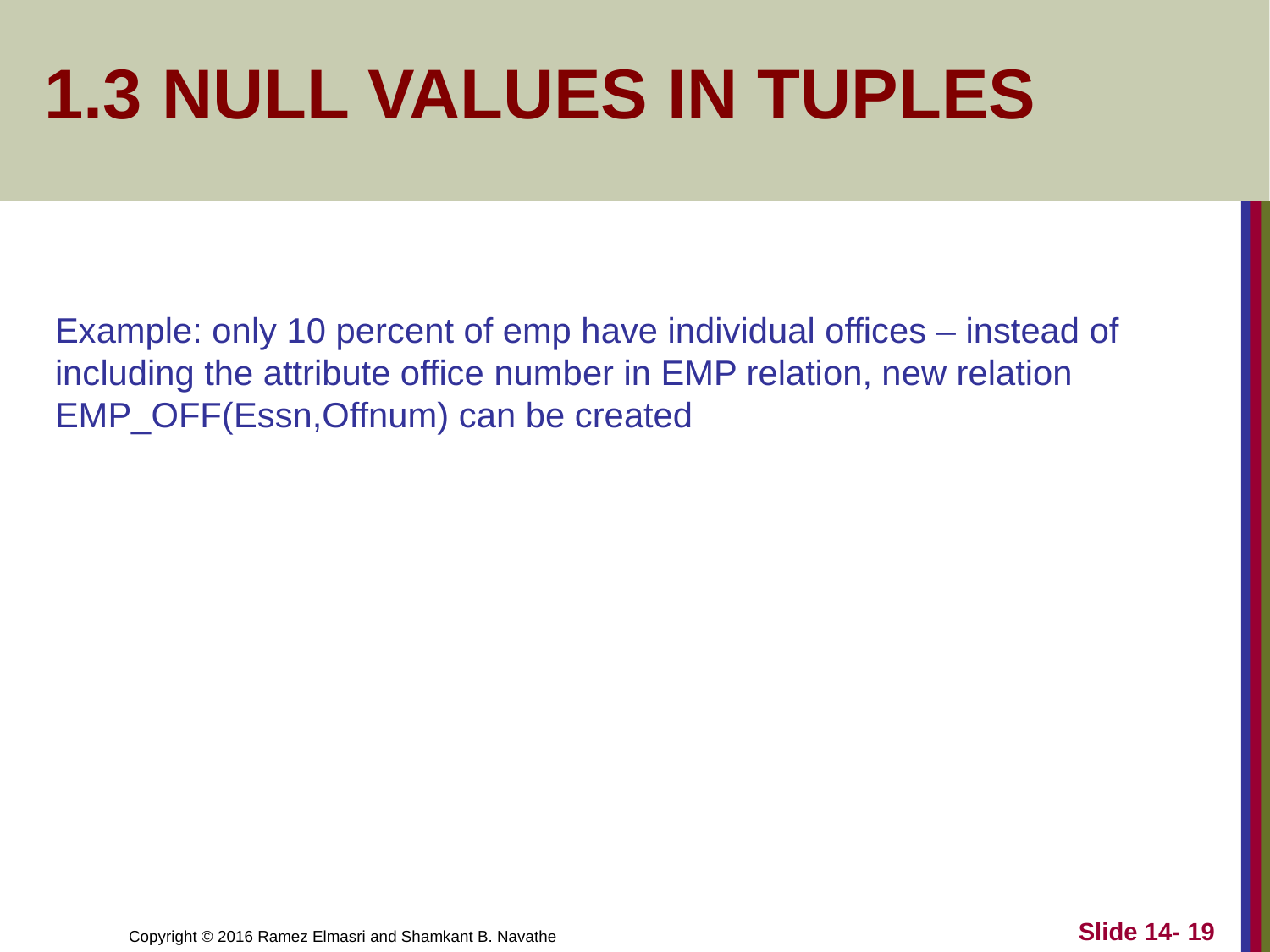

# 1.3 Null Values in Tuples
Example: only 10 percent of emp have individual offices – instead of including the attribute office number in EMP relation, new relation EMP_OFF(Essn,Offnum) can be created
Slide 14- 19